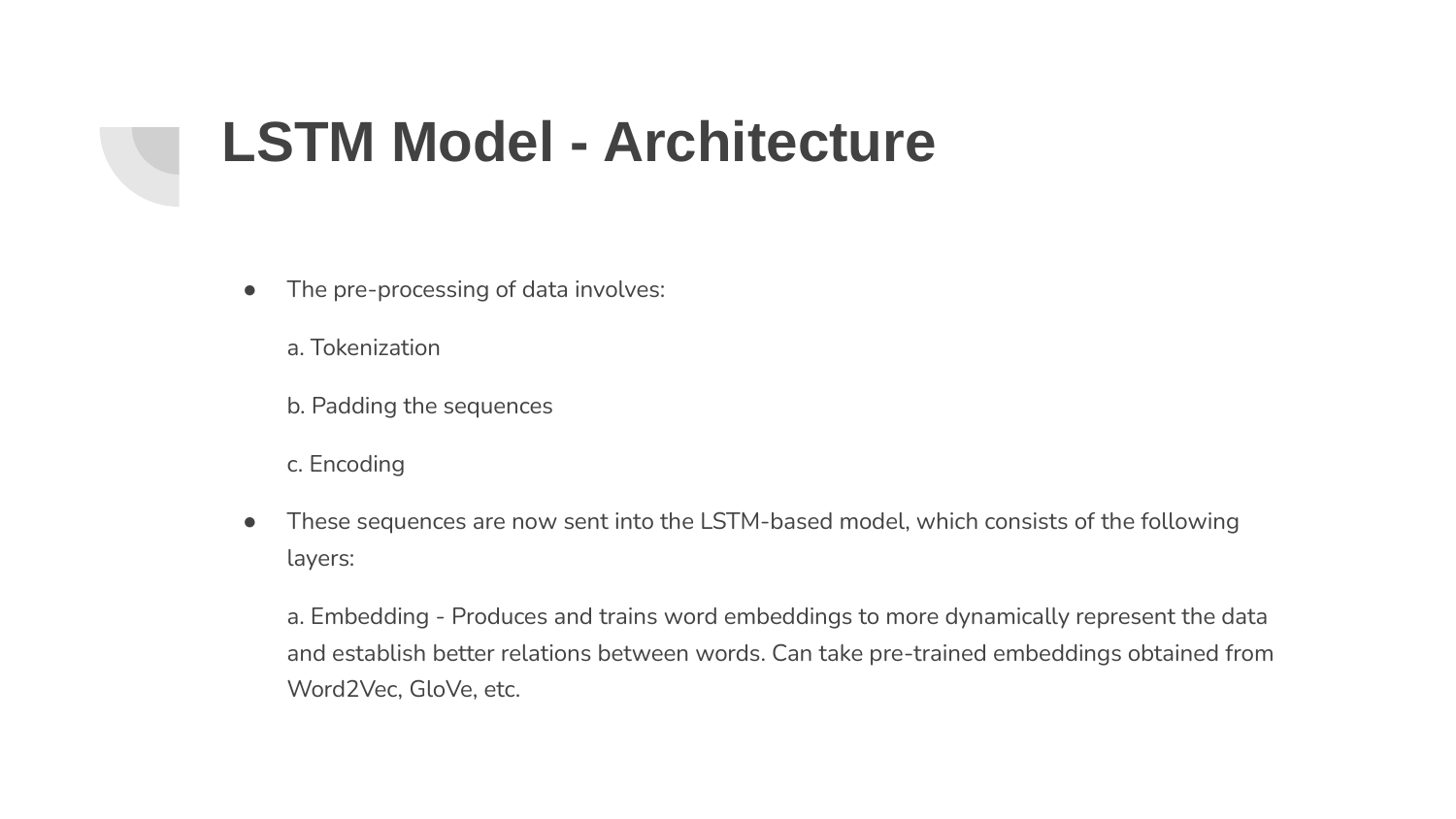

# LSTM Model - Architecture
The pre-processing of data involves:
a. Tokenization
b. Padding the sequences
c. Encoding
These sequences are now sent into the LSTM-based model, which consists of the following layers:
a. Embedding - Produces and trains word embeddings to more dynamically represent the data and establish better relations between words. Can take pre-trained embeddings obtained from Word2Vec, GloVe, etc.